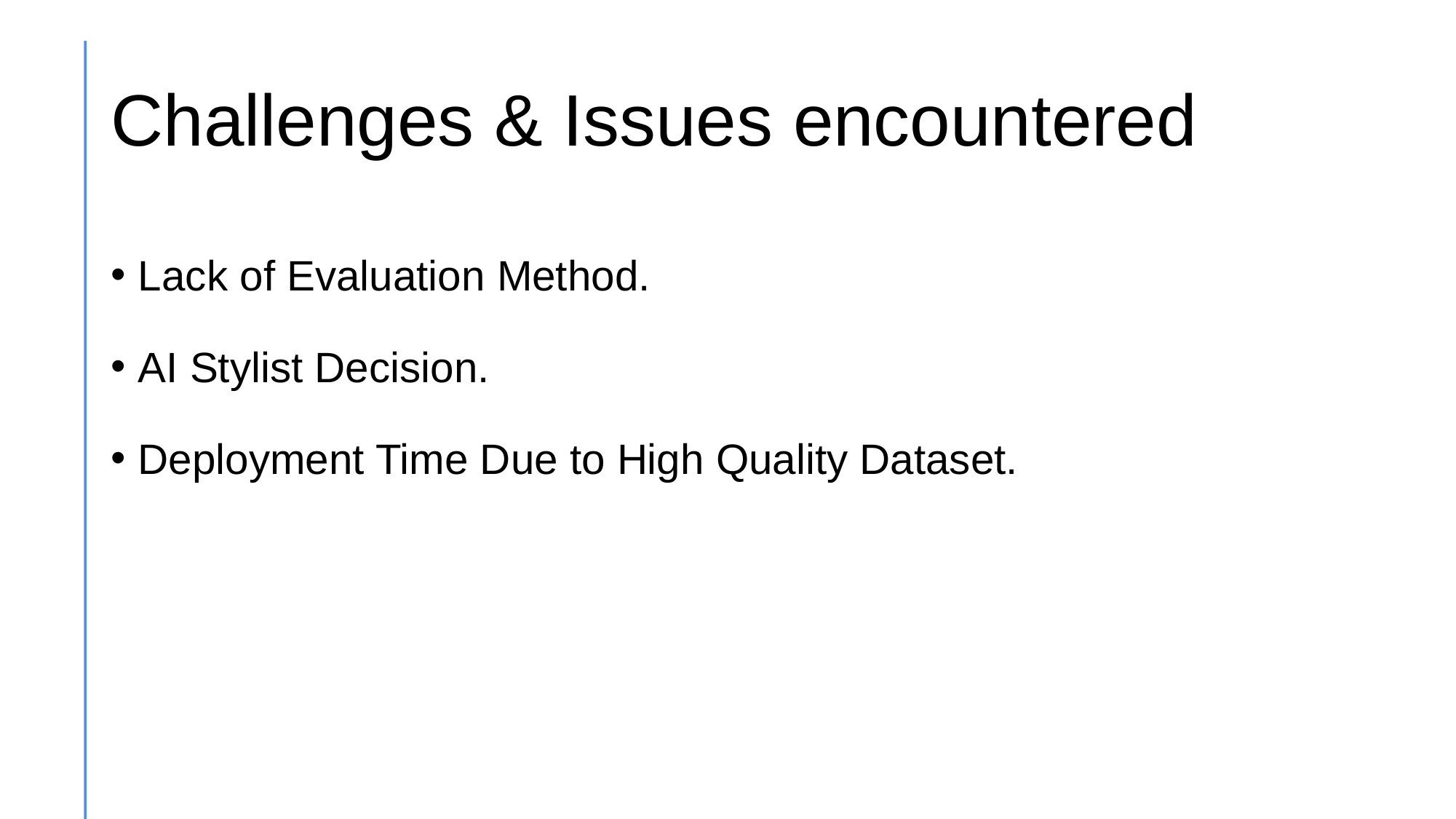

# Challenges & Issues encountered
Lack of Evaluation Method.
AI Stylist Decision.
Deployment Time Due to High Quality Dataset.